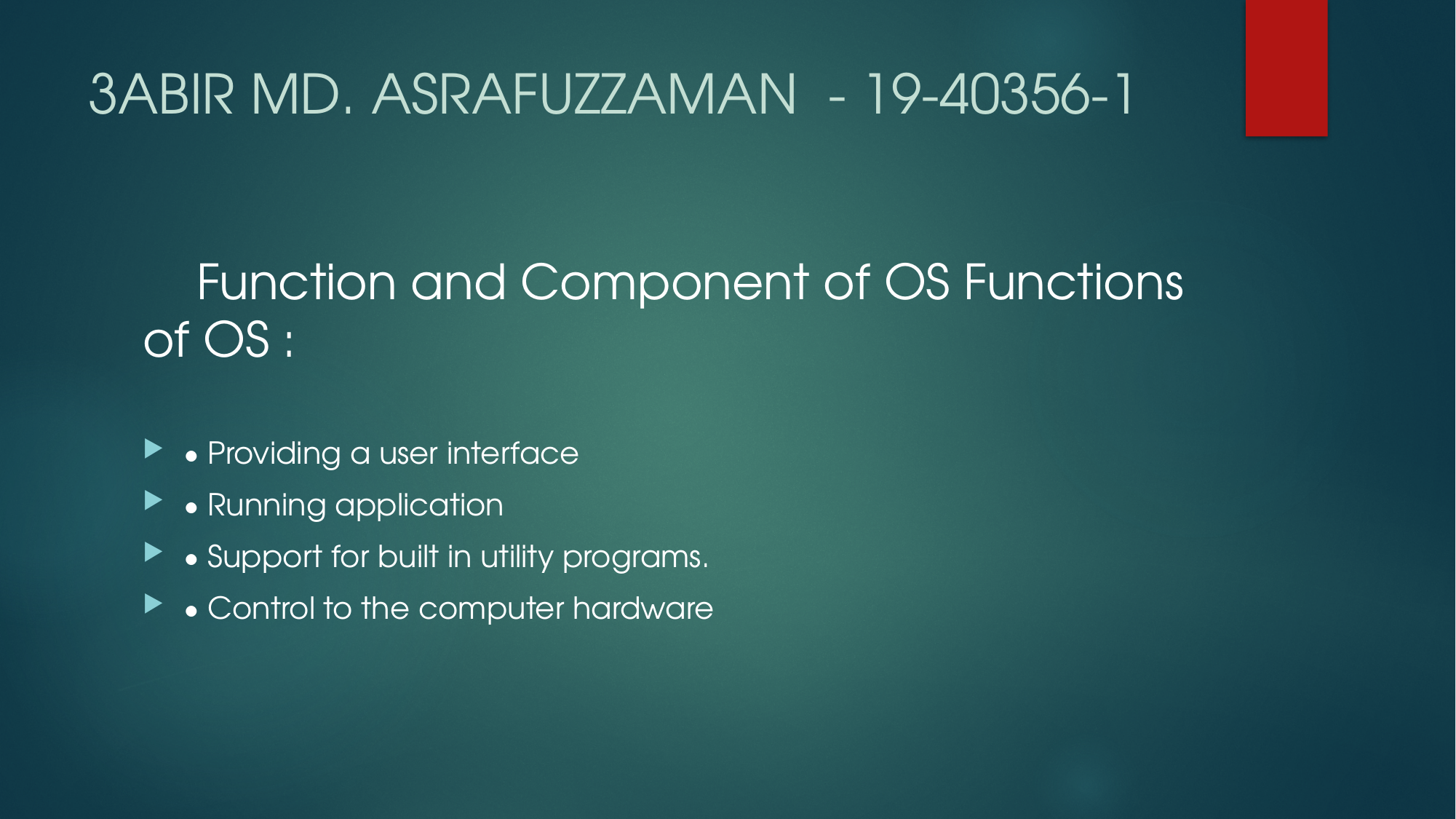

# 3ABIR MD. ASRAFUZZAMAN  - 19-40356-1
    Function and Component of OS Functions of OS :

• Providing a user interface
• Running application
• Support for built in utility programs.
• Control to the computer hardware